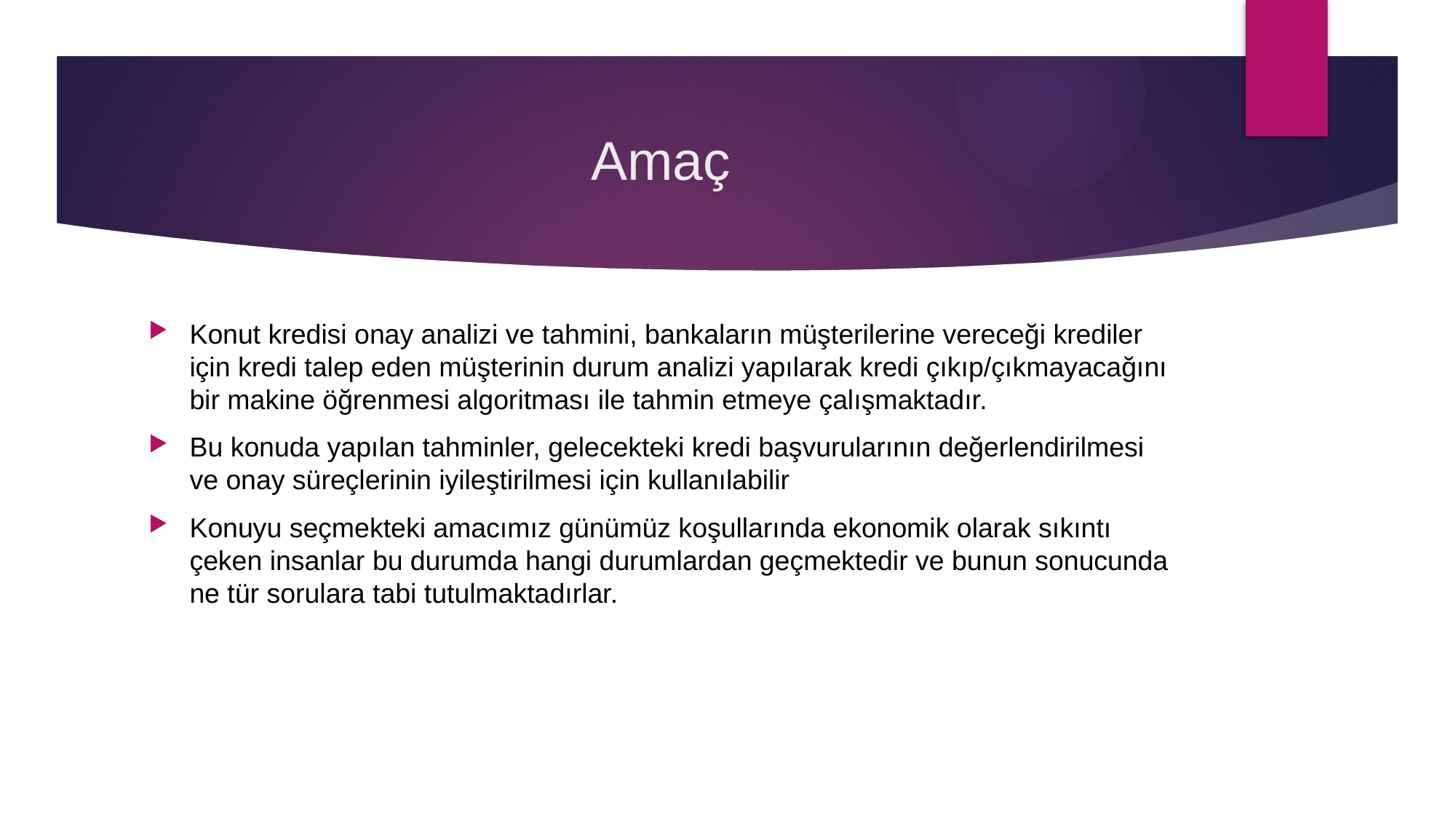

# Amaç
Konut kredisi onay analizi ve tahmini, bankaların müşterilerine vereceği krediler için kredi talep eden müşterinin durum analizi yapılarak kredi çıkıp/çıkmayacağını bir makine öğrenmesi algoritması ile tahmin etmeye çalışmaktadır.
Bu konuda yapılan tahminler, gelecekteki kredi başvurularının değerlendirilmesi ve onay süreçlerinin iyileştirilmesi için kullanılabilir
Konuyu seçmekteki amacımız günümüz koşullarında ekonomik olarak sıkıntı çeken insanlar bu durumda hangi durumlardan geçmektedir ve bunun sonucunda ne tür sorulara tabi tutulmaktadırlar.